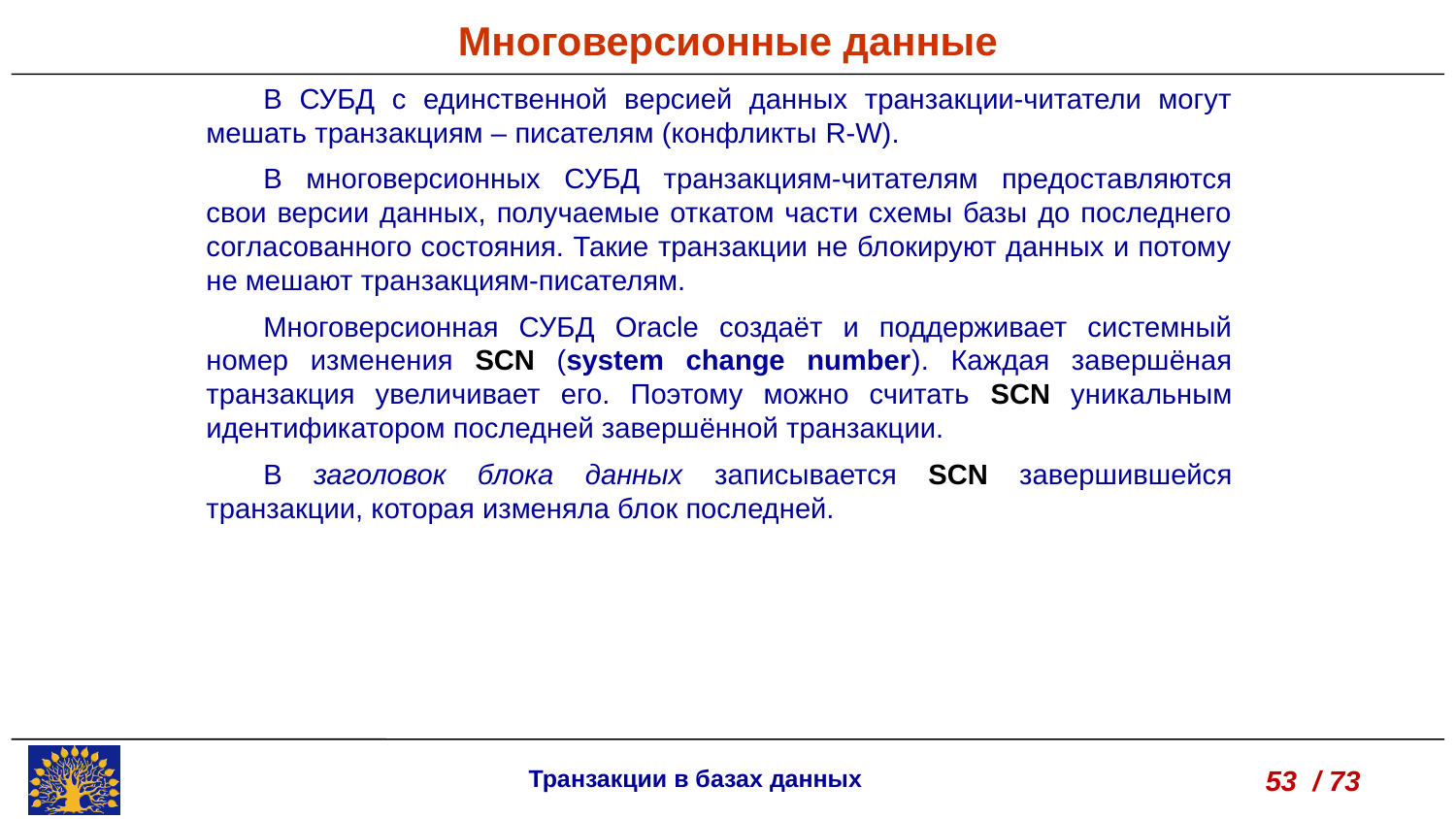

Многоверсионные данные
В СУБД с единственной версией данных транзакции-читатели могут мешать транзакциям – писателям (конфликты R-W).
В многоверсионных СУБД транзакциям-читателям предоставляются свои версии данных, получаемые откатом части схемы базы до последнего согласованного состояния. Такие транзакции не блокируют данных и потому не мешают транзакциям-писателям.
Многоверсионная СУБД Oracle создаёт и поддерживает системный номер изменения SCN (system change number). Каждая завершёная транзакция увеличивает его. Поэтому можно считать SCN уникальным идентификатором последней завершённой транзакции.
В заголовок блока данных записывается SCN завершившейся транзакции, которая изменяла блок последней.